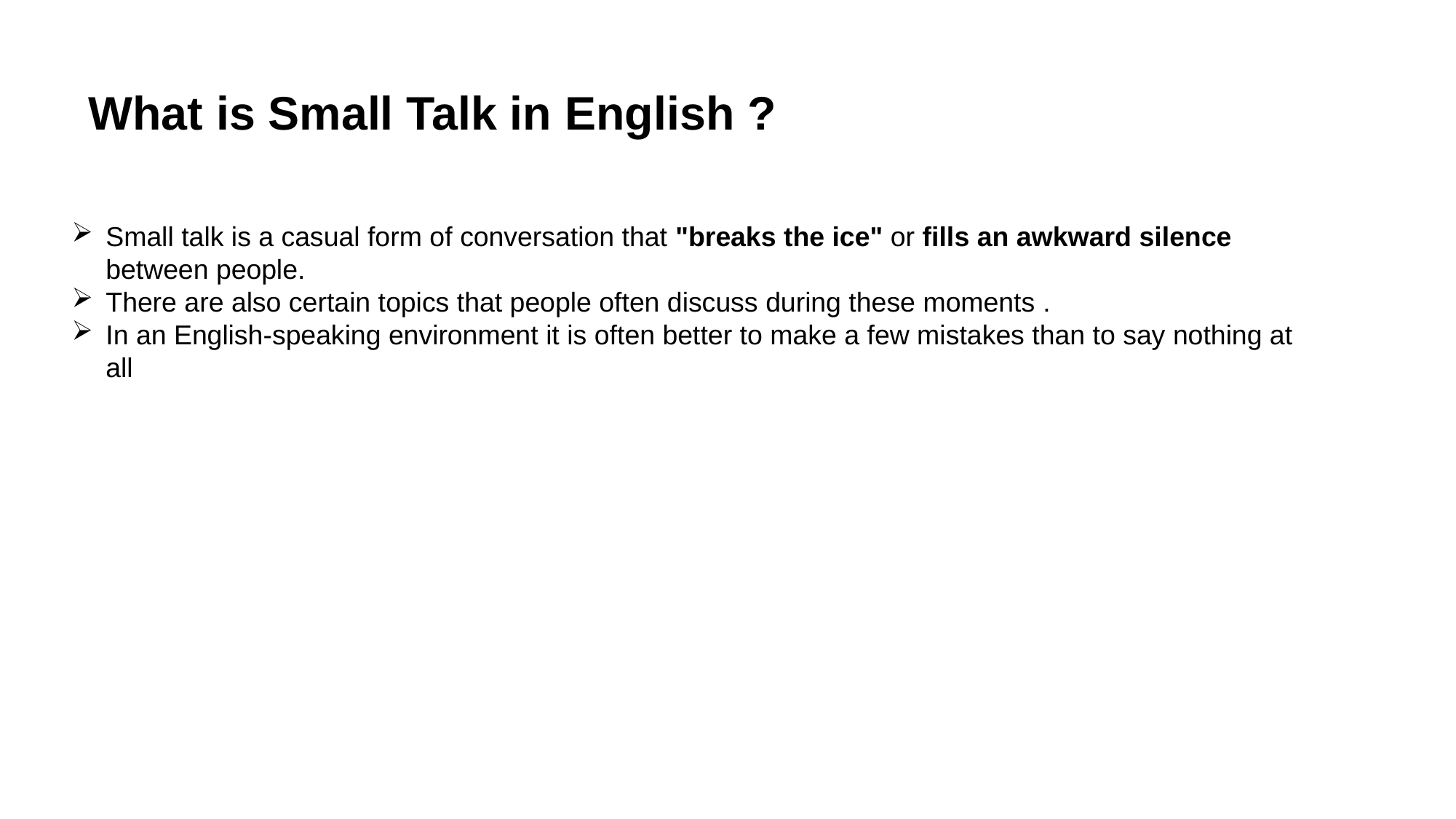

# What is Small Talk in English ?
Small talk is a casual form of conversation that "breaks the ice" or fills an awkward silence between people.
There are also certain topics that people often discuss during these moments .
In an English-speaking environment it is often better to make a few mistakes than to say nothing at all